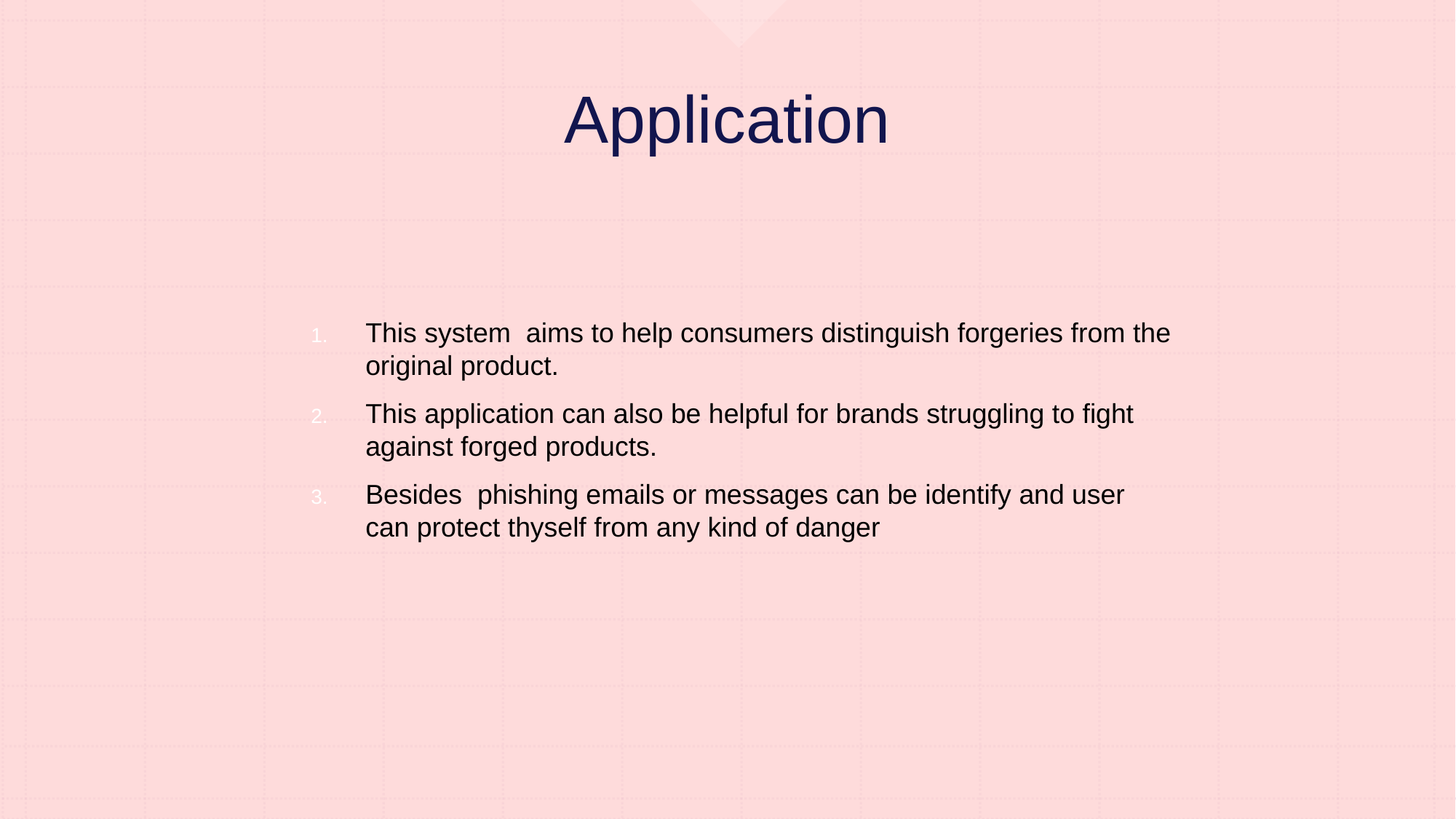

# Application
This system  aims to help consumers distinguish forgeries from the original product.
This application can also be helpful for brands struggling to fight against forged products.
Besides  phishing emails or messages can be identify and user can protect thyself from any kind of danger